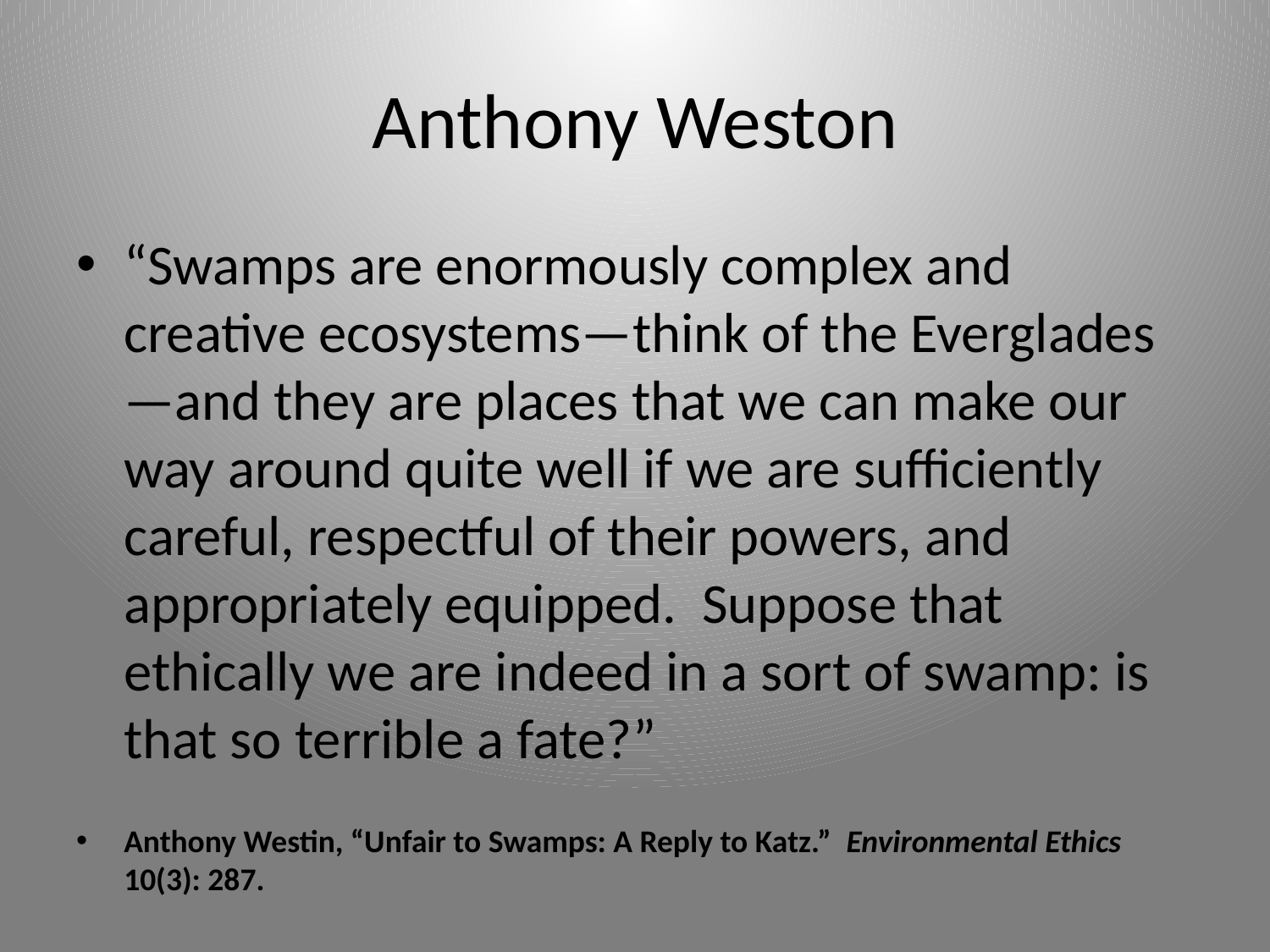

# Anthony Weston
“Swamps are enormously complex and creative ecosystems—think of the Everglades—and they are places that we can make our way around quite well if we are sufficiently careful, respectful of their powers, and appropriately equipped.  Suppose that ethically we are indeed in a sort of swamp: is that so terrible a fate?”

Anthony Westin, “Unfair to Swamps: A Reply to Katz.”  Environmental Ethics 10(3): 287.